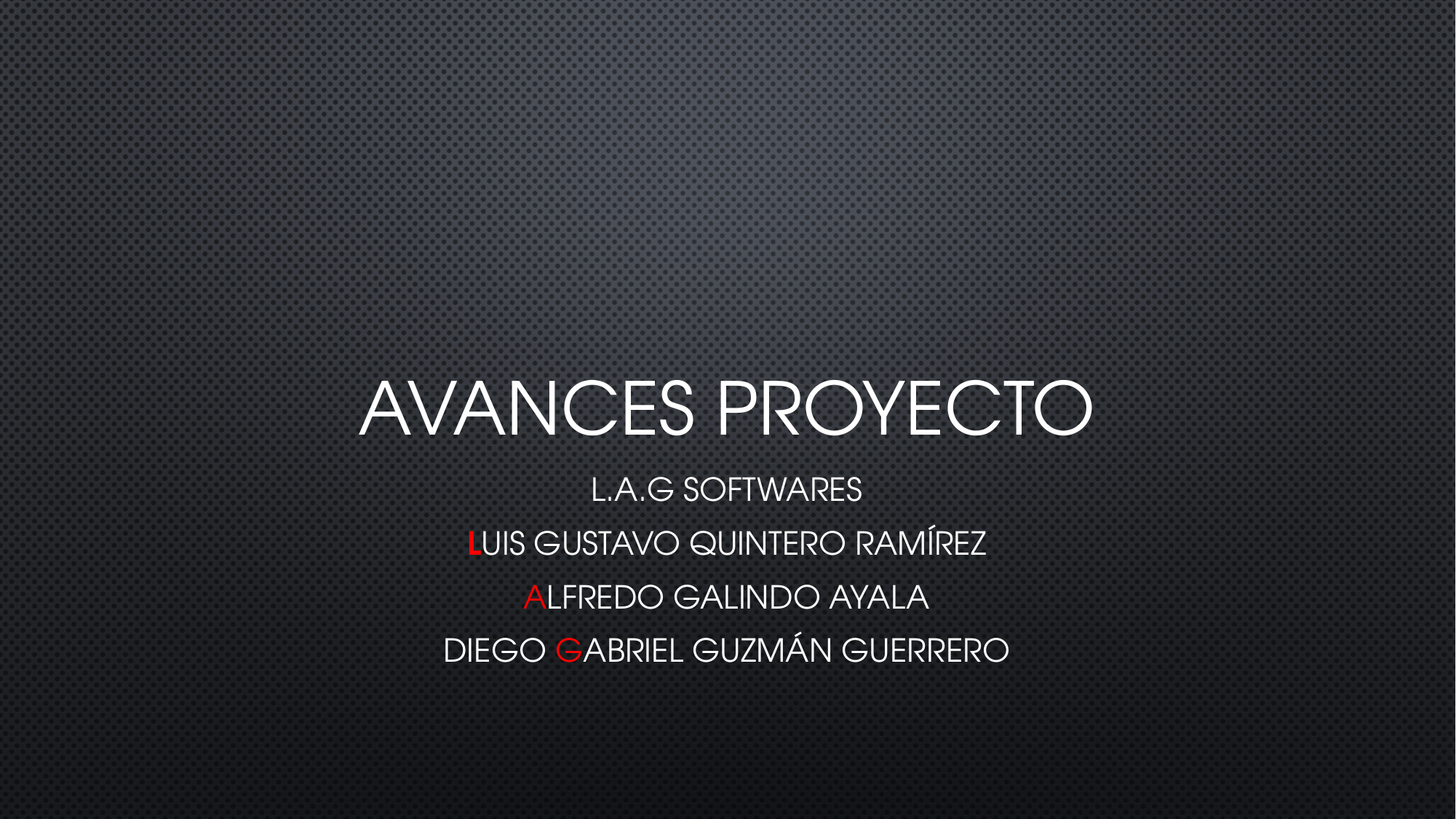

# Avances Proyecto
L.A.G Softwares
Luis Gustavo Quintero Ramírez
Alfredo Galindo Ayala
Diego Gabriel guzmán Guerrero